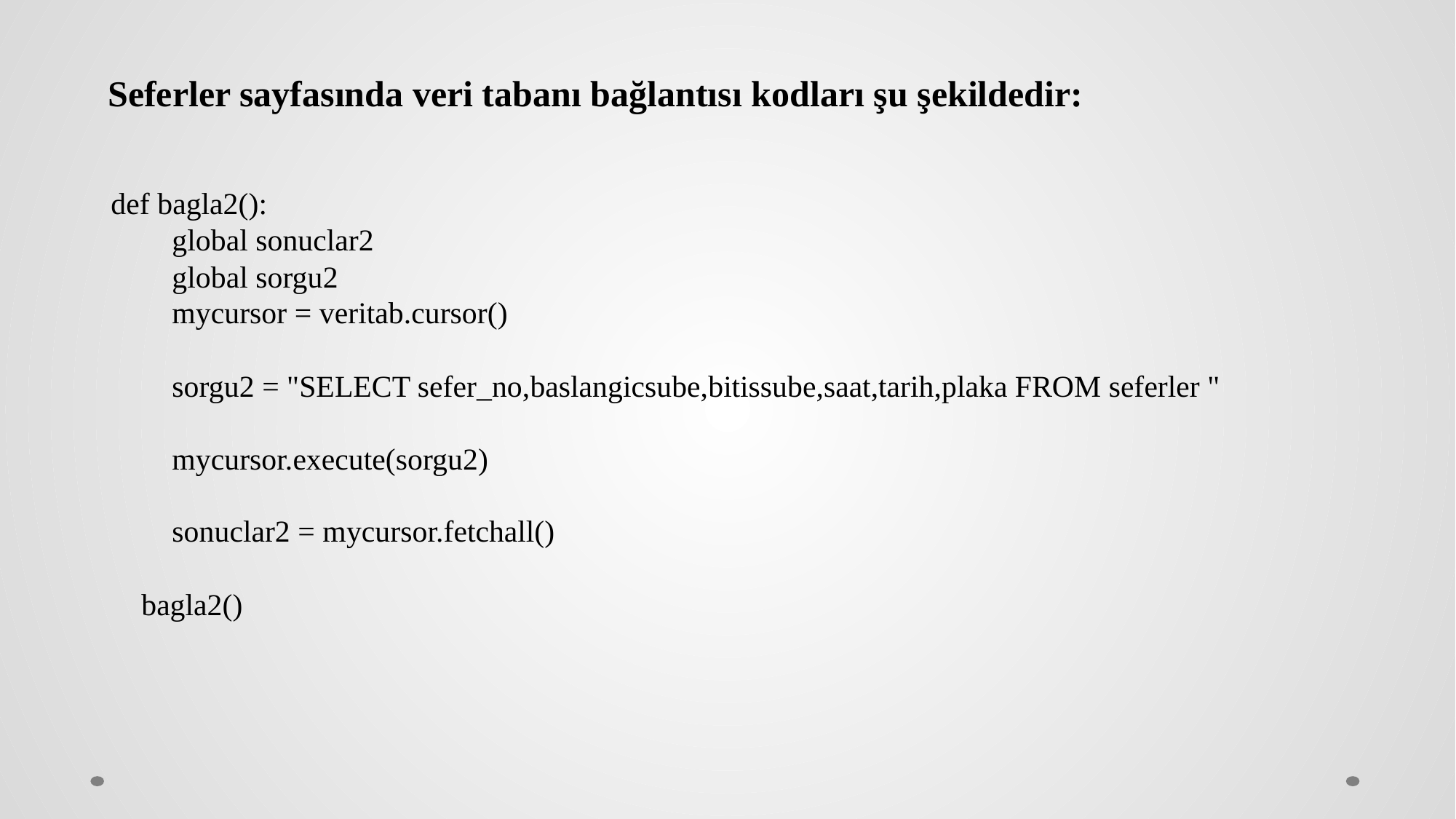

Seferler sayfasında veri tabanı bağlantısı kodları şu şekildedir:
def bagla2():
        global sonuclar2
        global sorgu2
        mycursor = veritab.cursor()

        sorgu2 = "SELECT sefer_no,baslangicsube,bitissube,saat,tarih,plaka FROM seferler "

        mycursor.execute(sorgu2)

        sonuclar2 = mycursor.fetchall()

    bagla2()